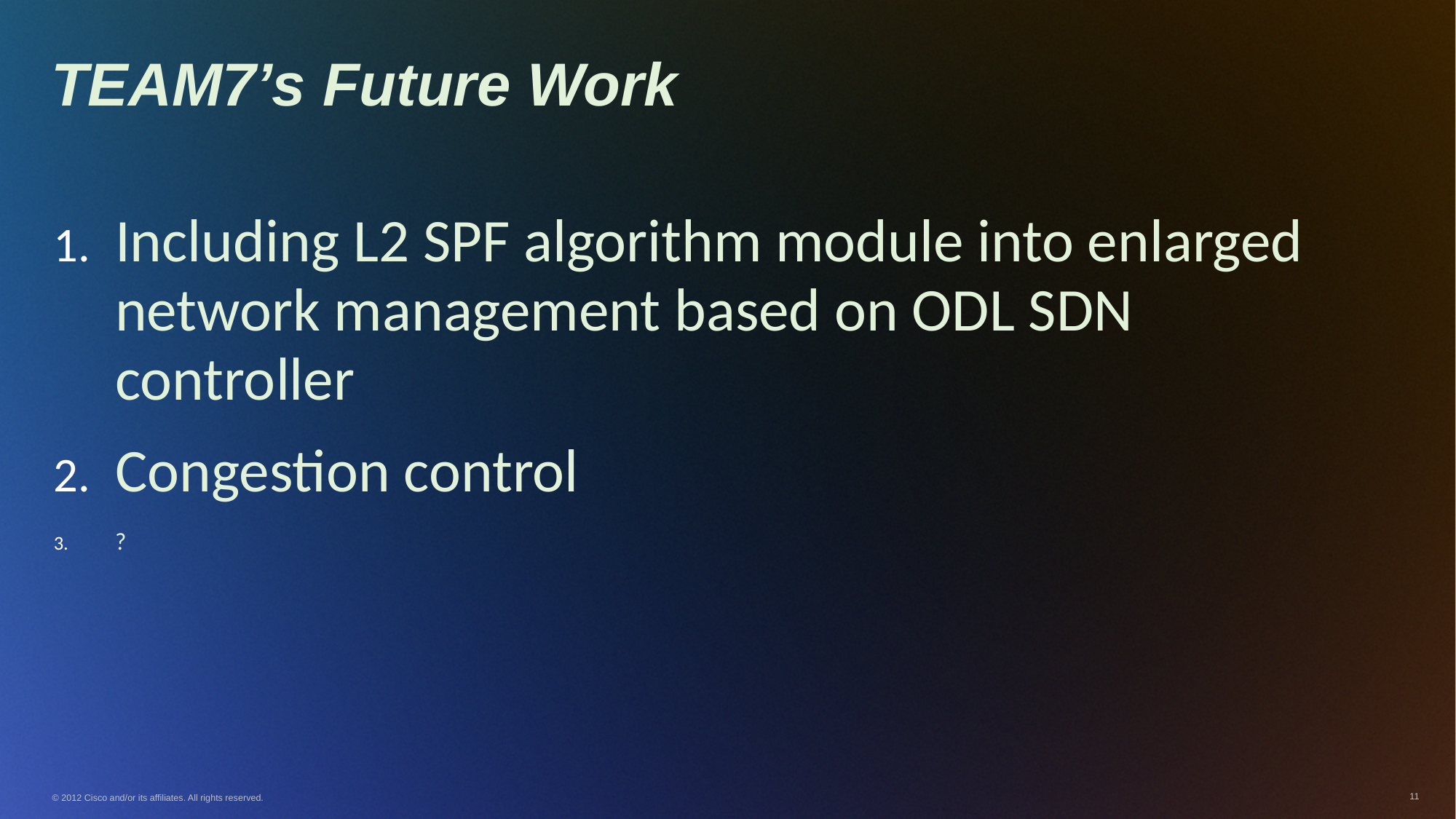

# TEAM7’s Future Work
Including L2 SPF algorithm module into enlarged network management based on ODL SDN controller
Congestion control
?